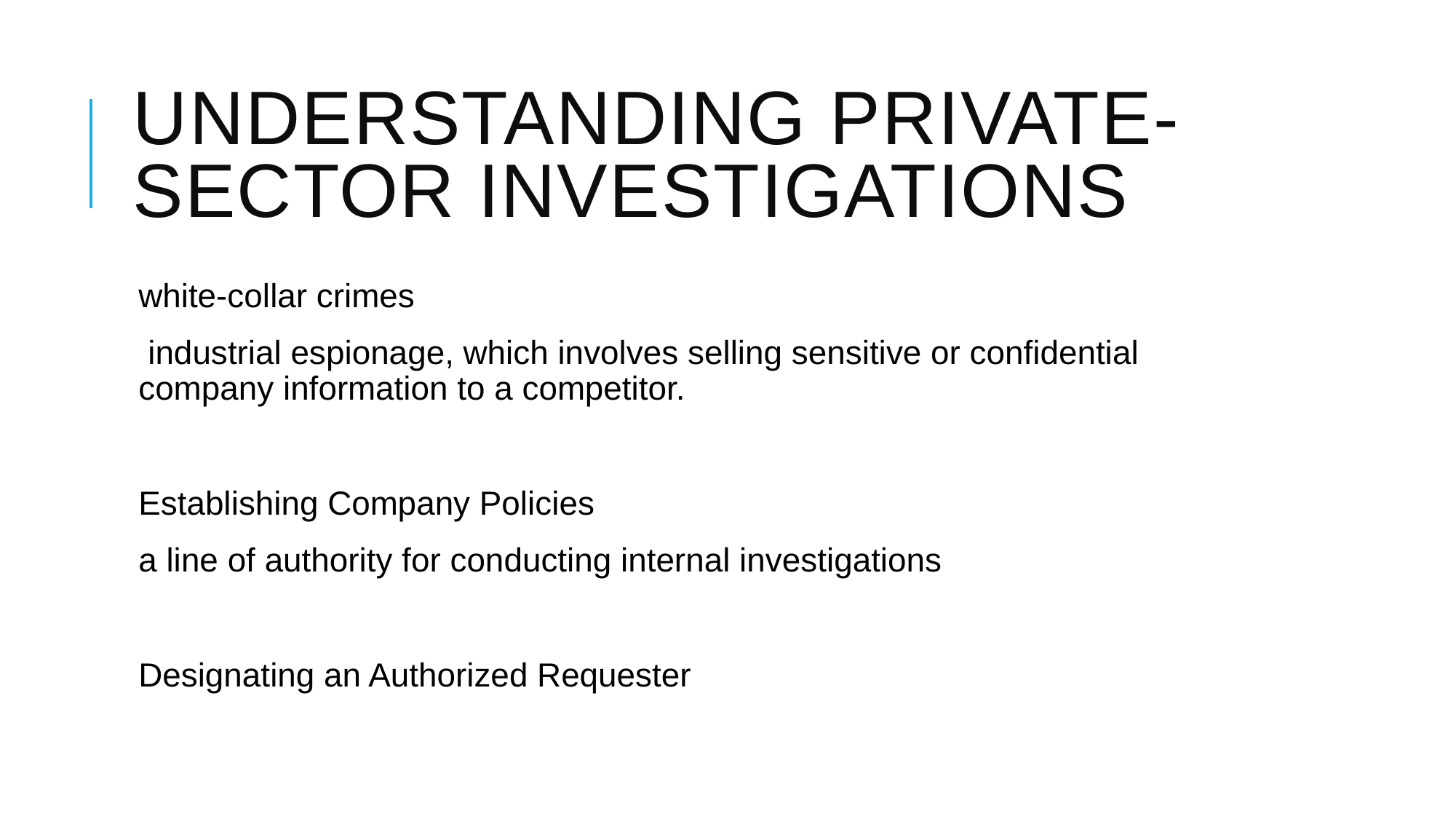

# Understanding Private-Sector Investigations
white-collar crimes
 industrial espionage, which involves selling sensitive or confidential company information to a competitor.

Establishing Company Policies
a line of authority for conducting internal investigations

Designating an Authorized Requester